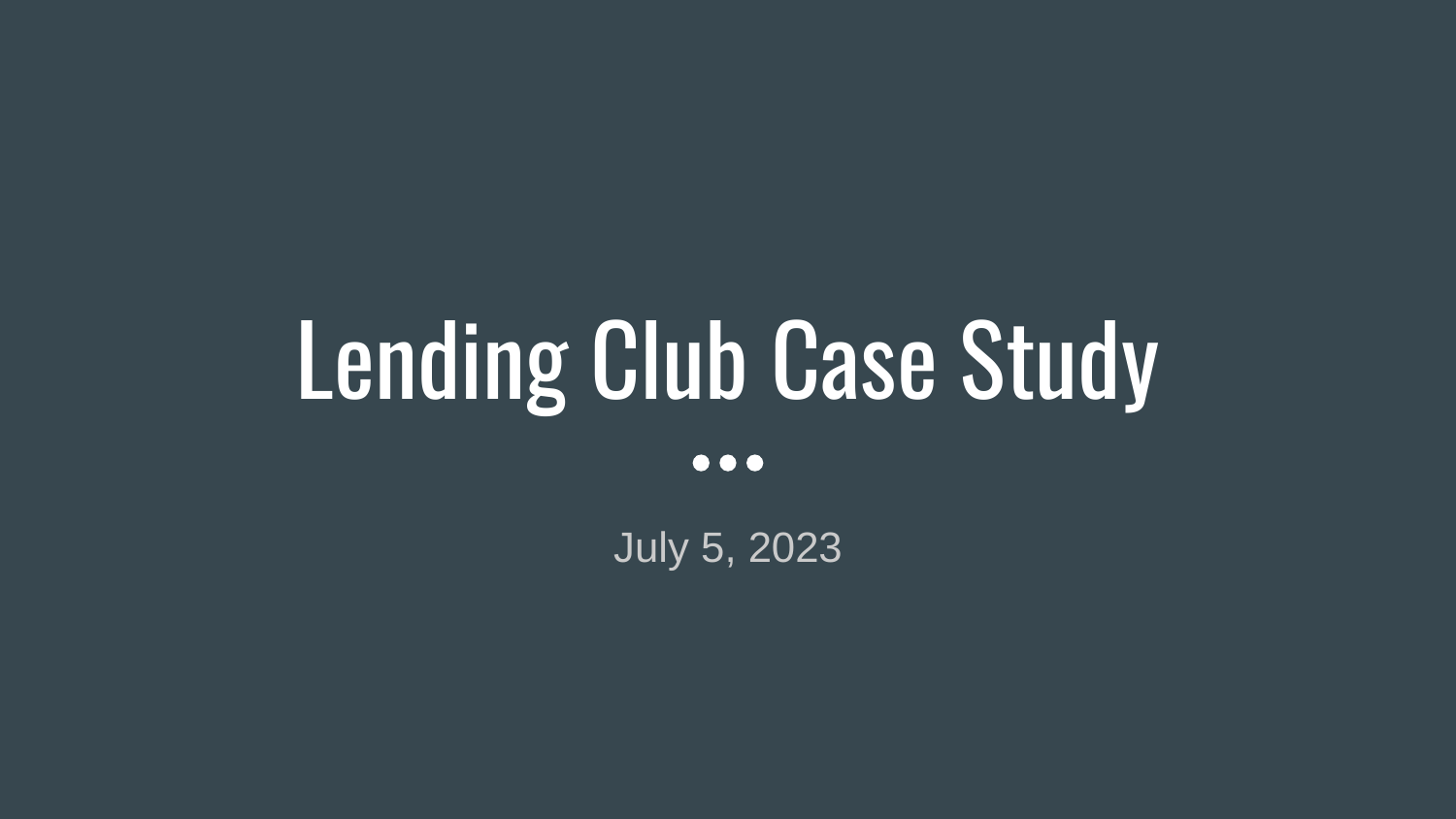

# Lending Club Case Study
July 5, 2023